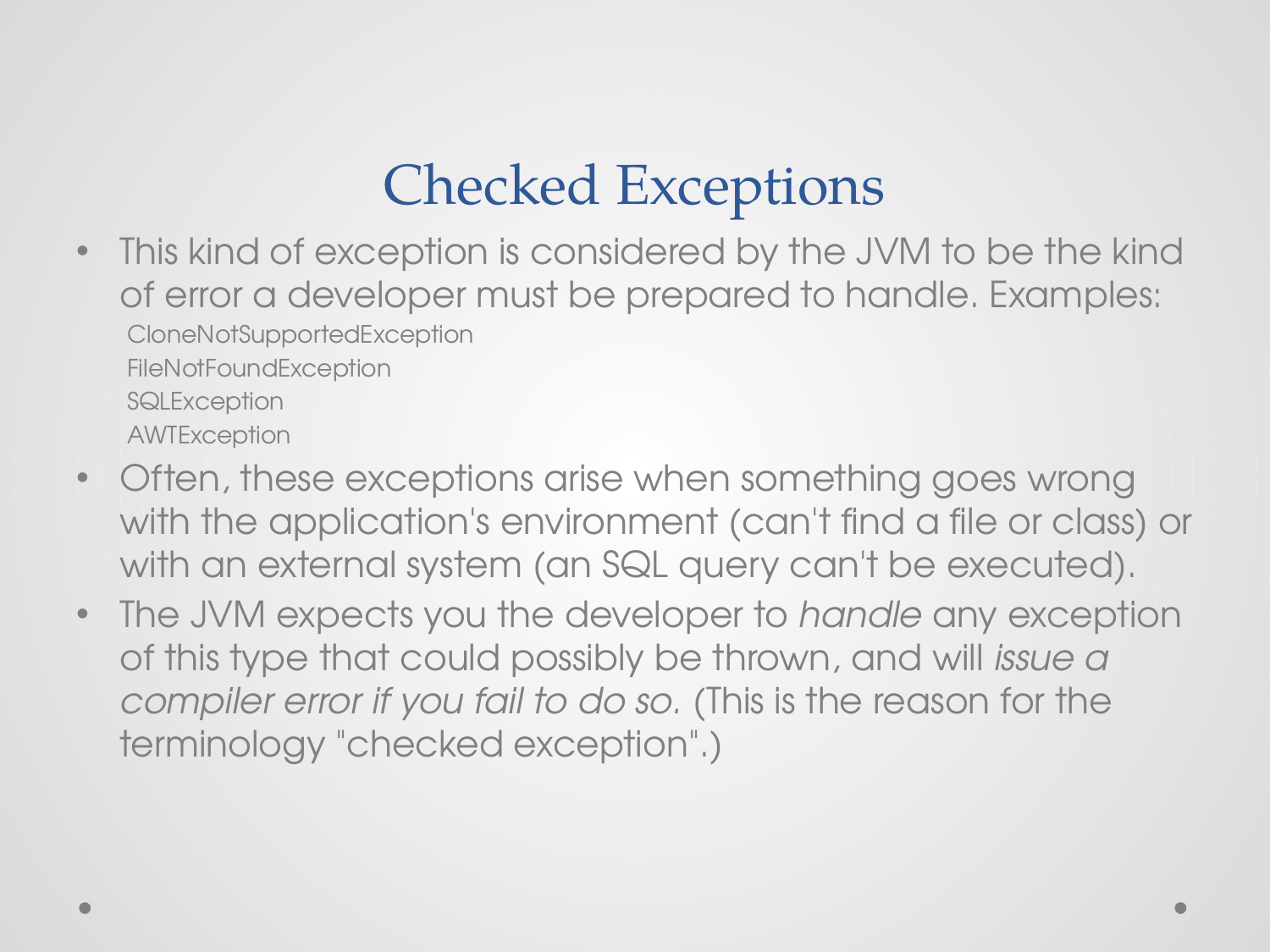

# Checked Exceptions
This kind of exception is considered by the JVM to be the kind of error a developer must be prepared to handle. Examples:
CloneNotSupportedException
FileNotFoundException
SQLException
AWTException
Often, these exceptions arise when something goes wrong with the application's environment (can't find a file or class) or with an external system (an SQL query can't be executed).
The JVM expects you the developer to handle any exception of this type that could possibly be thrown, and will issue a compiler error if you fail to do so. (This is the reason for the terminology "checked exception".)